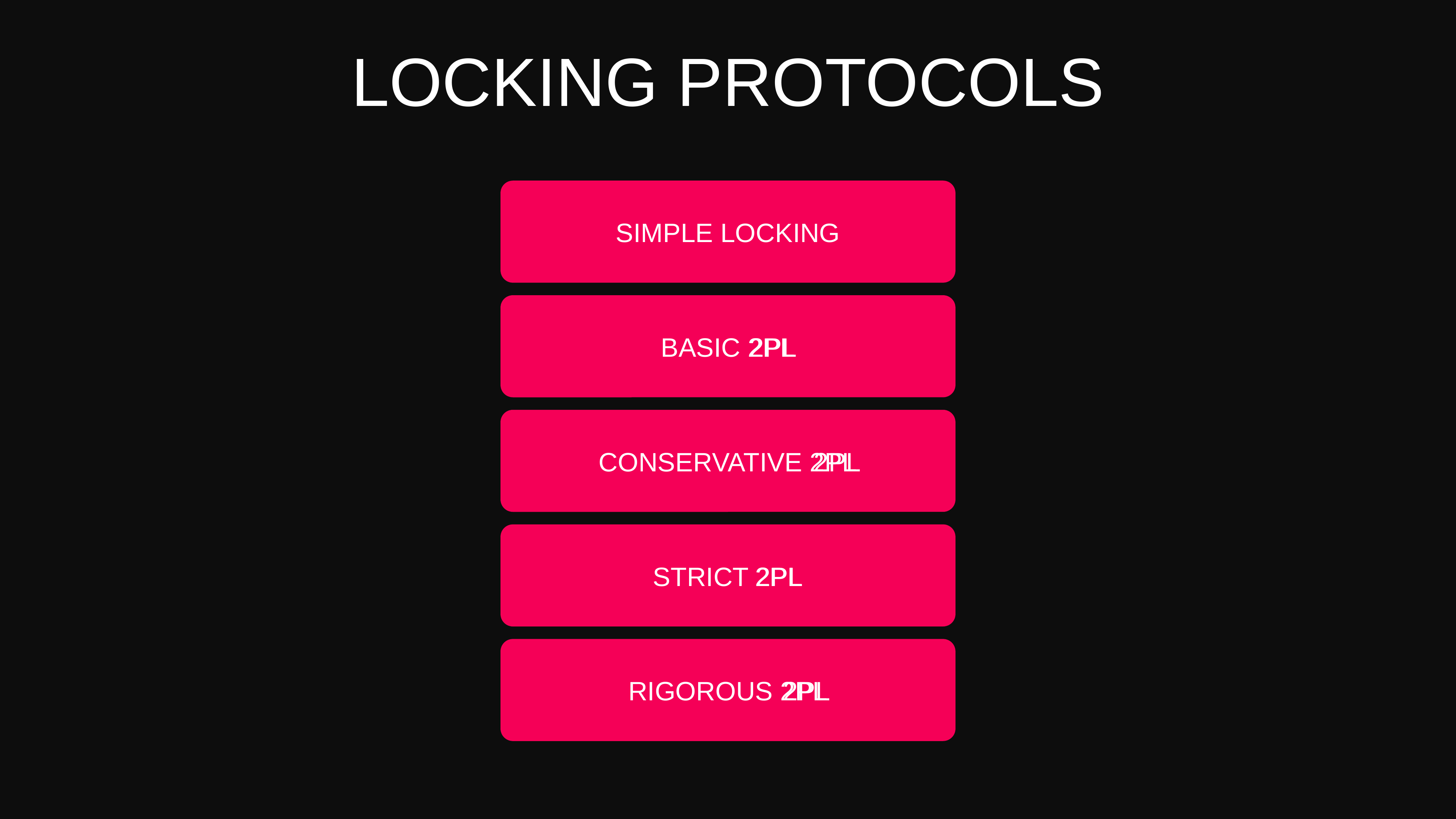

LOCKING PROTOCOLS

SIMPLE LOCKING

BASIC 2PL
2PL

CONSERVATIVE 2PL
2PL

STRICT 2PL
2PL

RIGOROUS 2PL
2PL